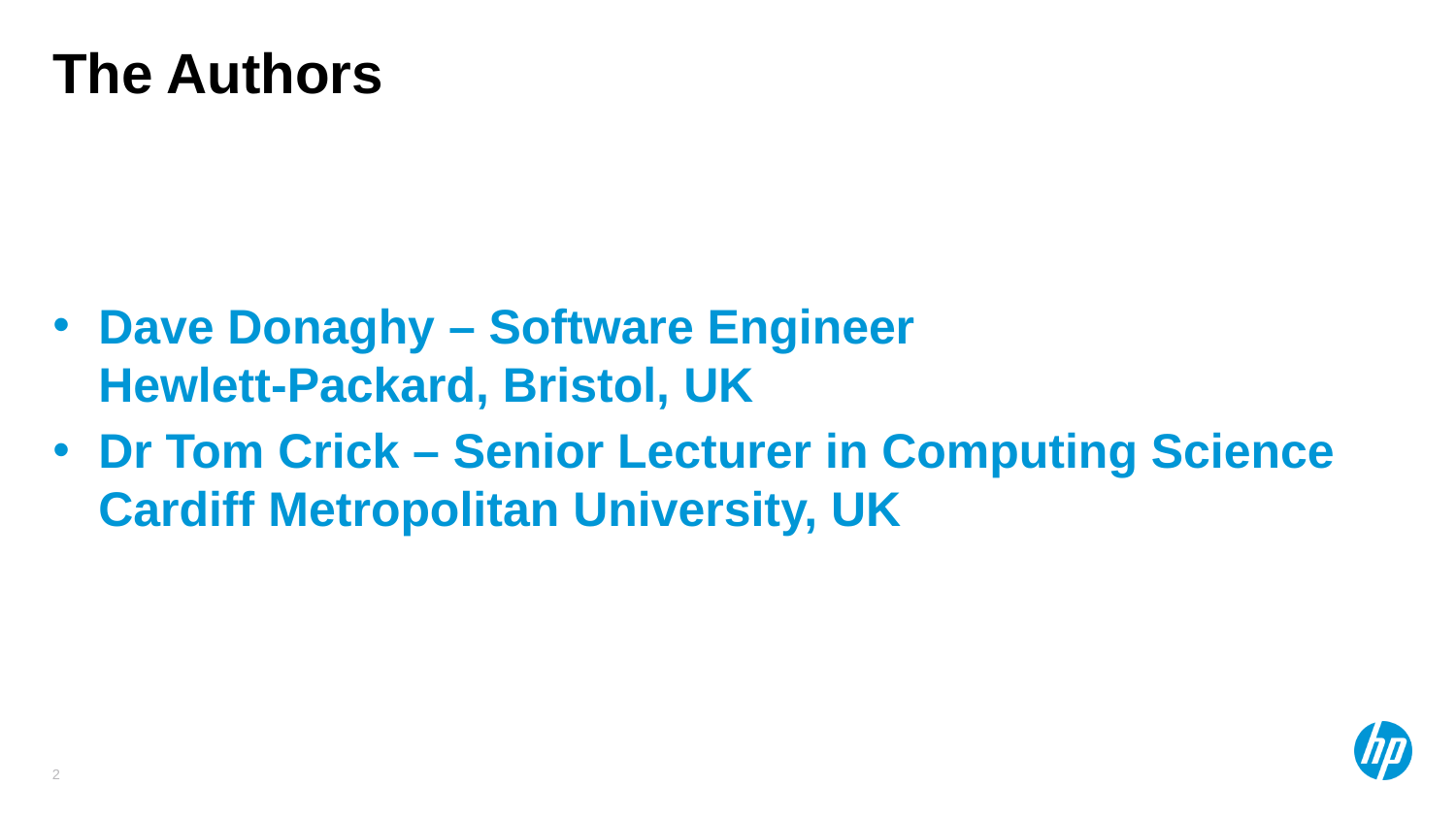

# The Authors
Dave Donaghy – Software Engineer
Hewlett-Packard, Bristol, UK
Dr Tom Crick – Senior Lecturer in Computing Science
Cardiff Metropolitan University, UK